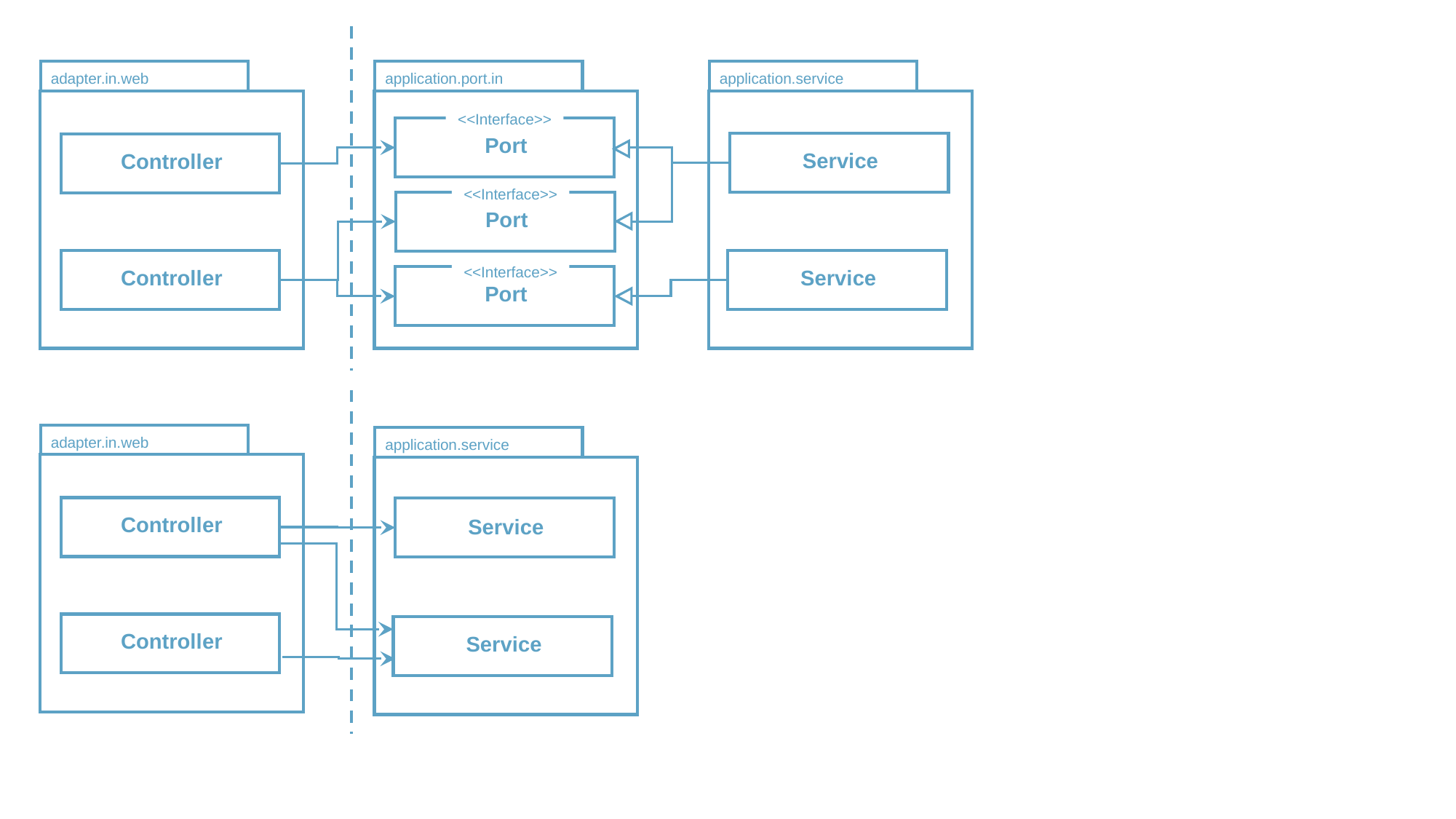

adapter.in.web

Controller

Controller

application.port.in

Port

Port

Port

application.service

Service

Service
<<Interface>>

<<Interface>>

<<Interface>>

adapter.in.web

Controller

Controller

application.service

Service

Service